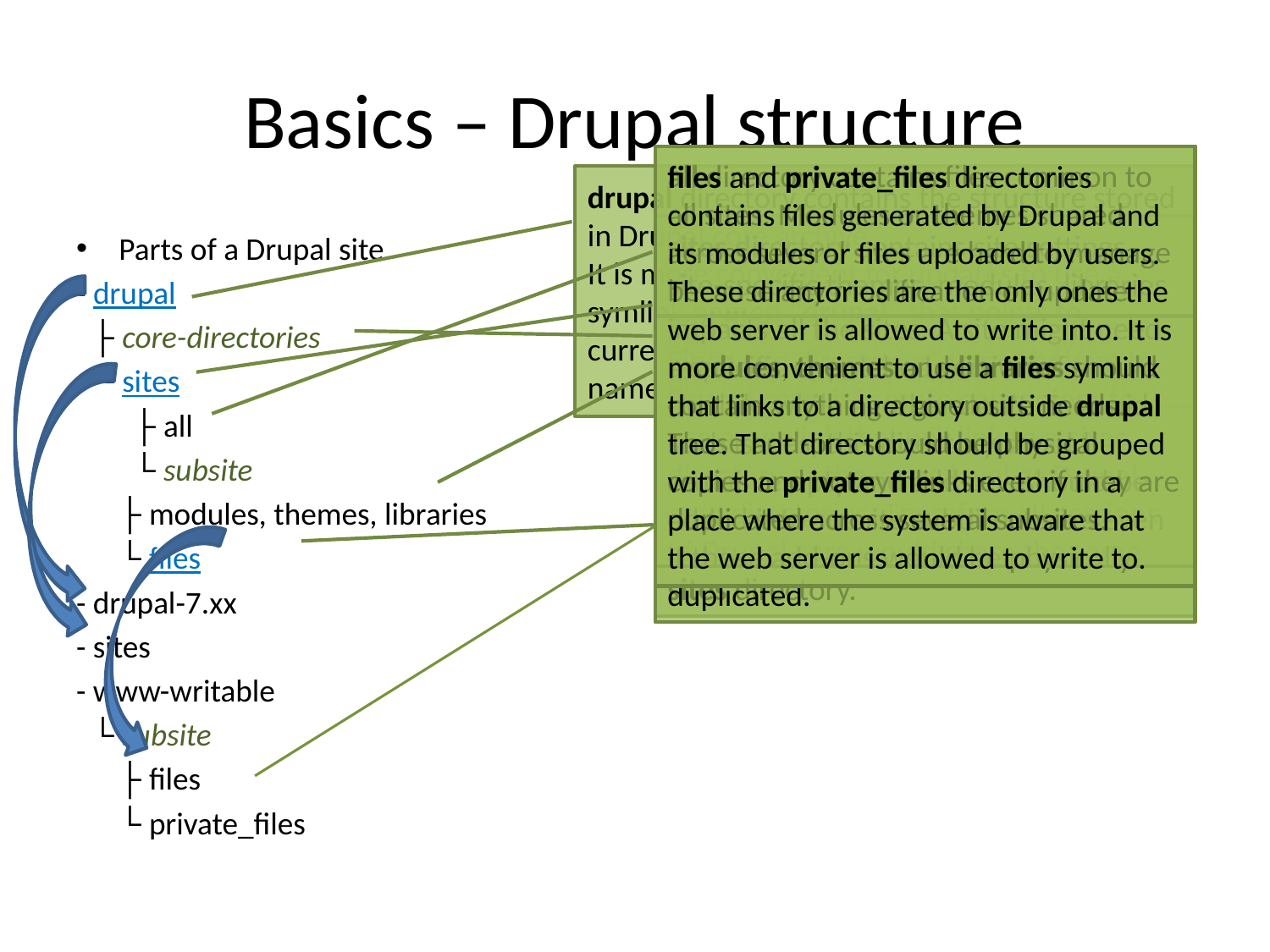

# Basics – Drupal structure
files and private_files directories contains files generated by Drupal and its modules or files uploaded by users. These directories are the only ones the web server is allowed to write into. It is more convenient to use a files symlink that links to a directory outside drupal tree. That directory should be grouped with the private_files directory in a place where the system is aware that the web server is allowed to write to.
all directory contains files common to all sites. Modules or themes shared across several sites are hard to manage because any modification or update impacts all the sites. A site might need a specific or patched version of a module while another don’t. To avoid such issues, this directory should remain empty and add-ons should be added into subsite subdirectories even if those add-ons would be physically duplicated.
drupal directory contains the structure stored in Drupal core archive.
It is more convenient for updates to use a symlink named “drupal” that points to current Drupal core release directory with a name like “drupal-7.xx”.
sites directory contains site settings, site-specific themes, modules, libraries and files.
Since site directories do not belong to Drupal core, it is more convenient to use a symlink that will link to a sites directory at the same level as Drupal core directories. Therefore all versions of Drupal core would share the same sites directory.
Parts of a Drupal site
- drupal
  ├ core-directories
  └ sites
	  ├ all
	  └ subsite
		├ modules, themes, libraries
		└ files
- drupal-7.xx
- sites
- www-writable
  └ subsite
	├ files
	└ private_files

Core directories are includes, misc, modules, profiles, scripts and themes.
modules, themes and libraries should contain anything a given site needs. Those add-ons should be physical copies and not symlinks even if they are duplicated across several subsites.